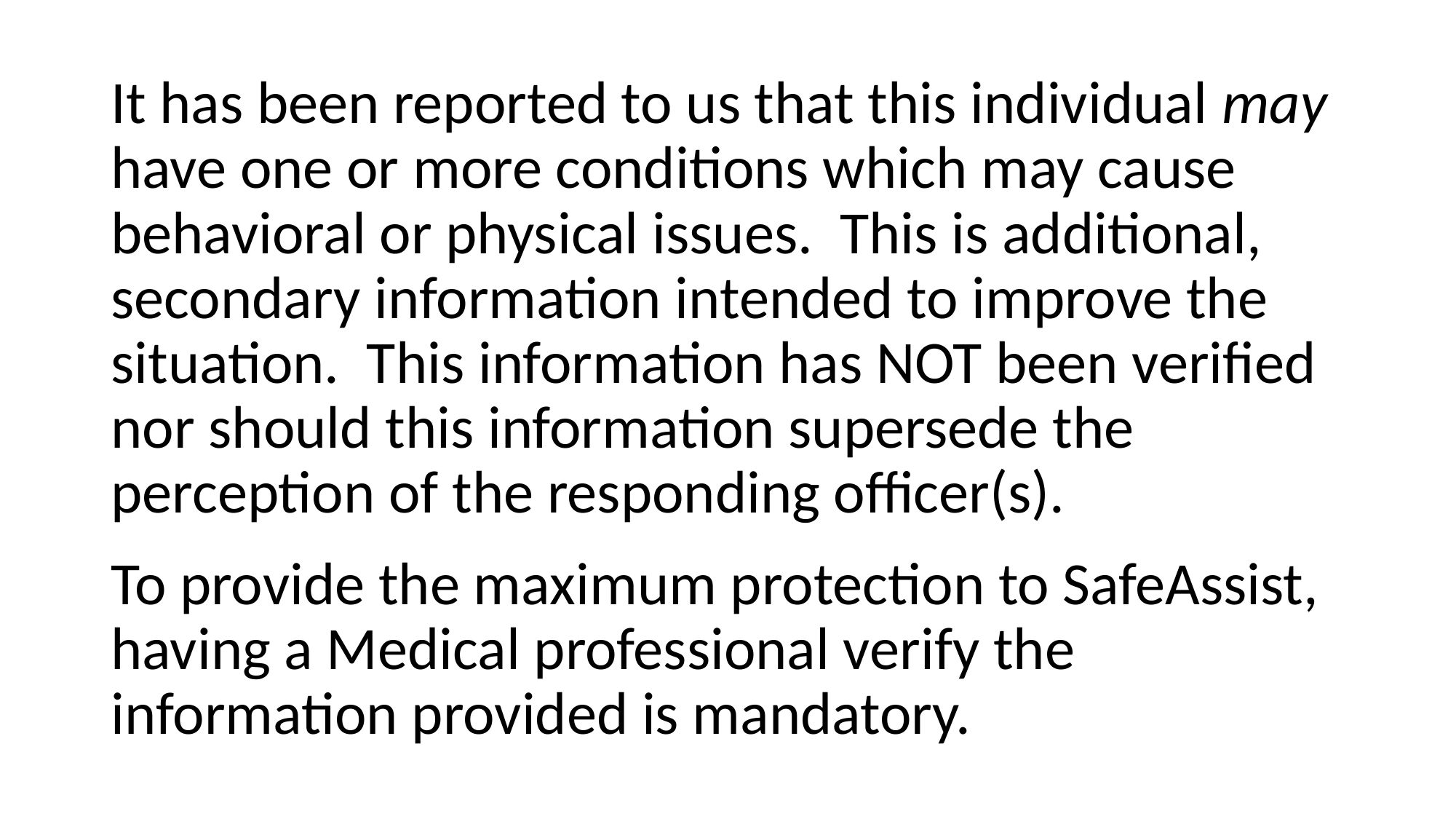

# It has been reported to us that this individual may have one or more conditions which may cause behavioral or physical issues.  This is additional, secondary information intended to improve the situation.  This information has NOT been verified nor should this information supersede the perception of the responding officer(s). To provide the maximum protection to SafeAssist, having a Medical professional verify the information provided is mandatory.